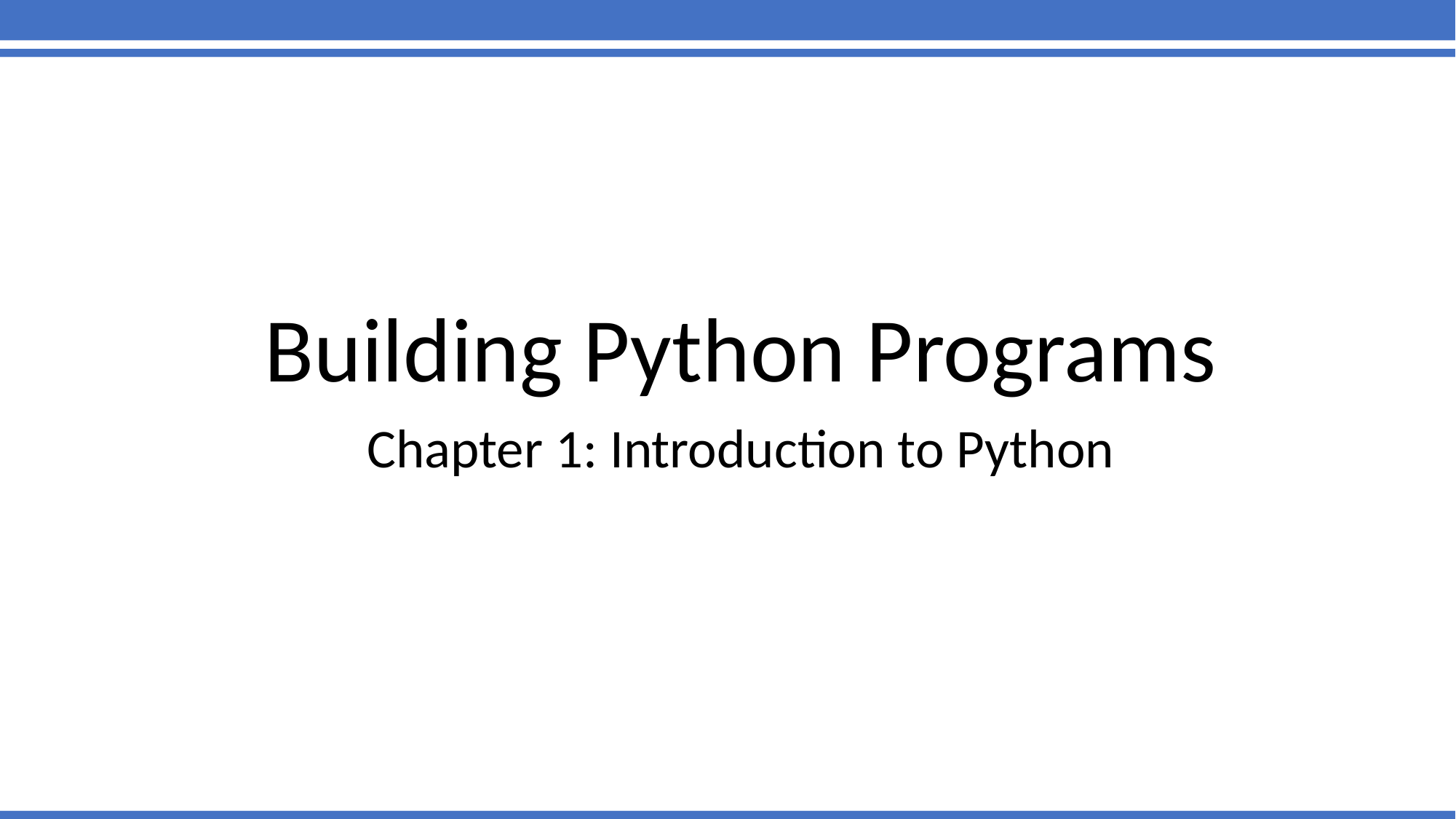

# Building Python Programs
Chapter 1: Introduction to Python